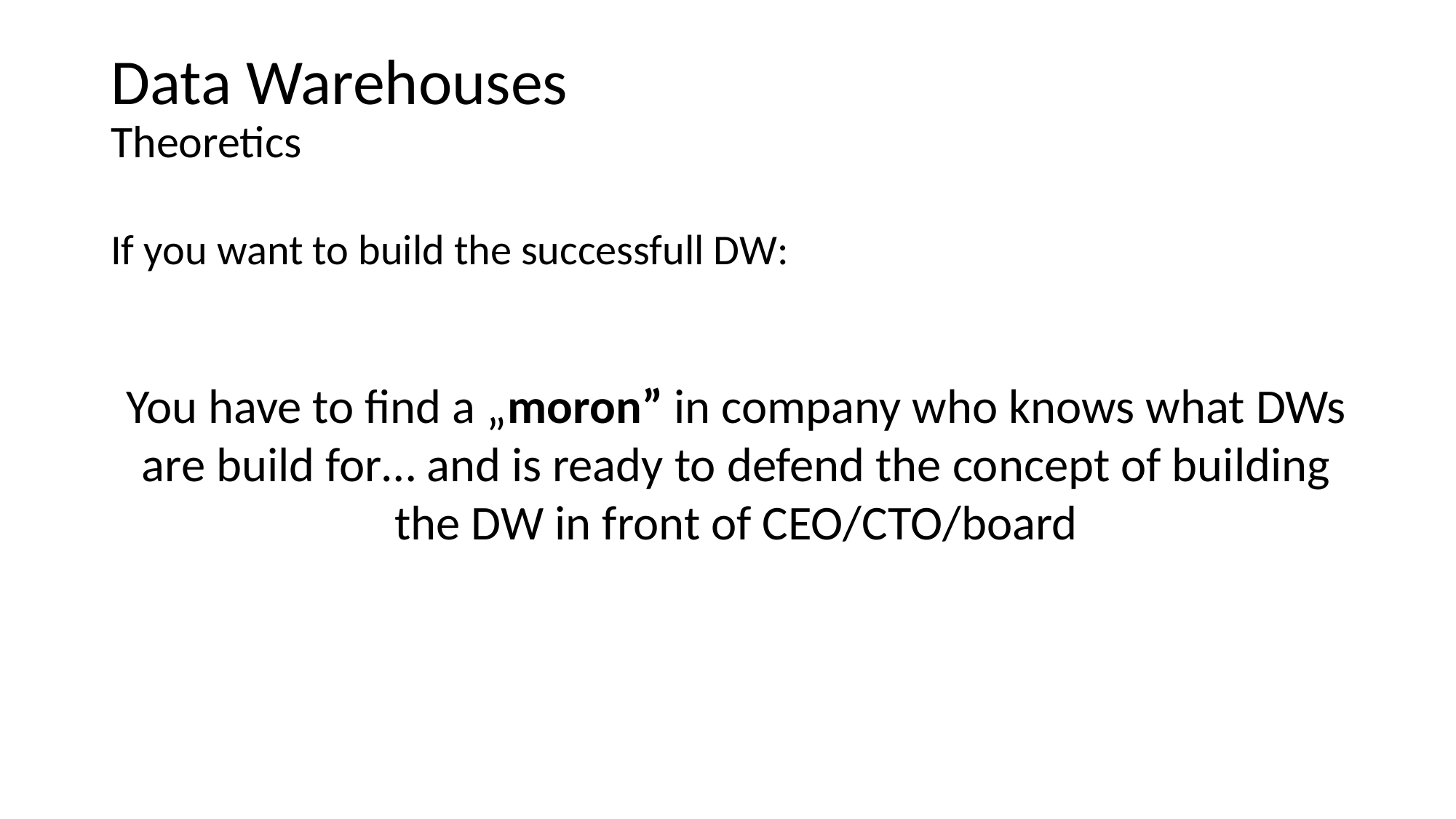

# Data Warehouses Theoretics
If you want to build the successfull DW:

You have to find a „moron” in company who knows what DWs are build for… and is ready to defend the concept of building the DW in front of CEO/CTO/board